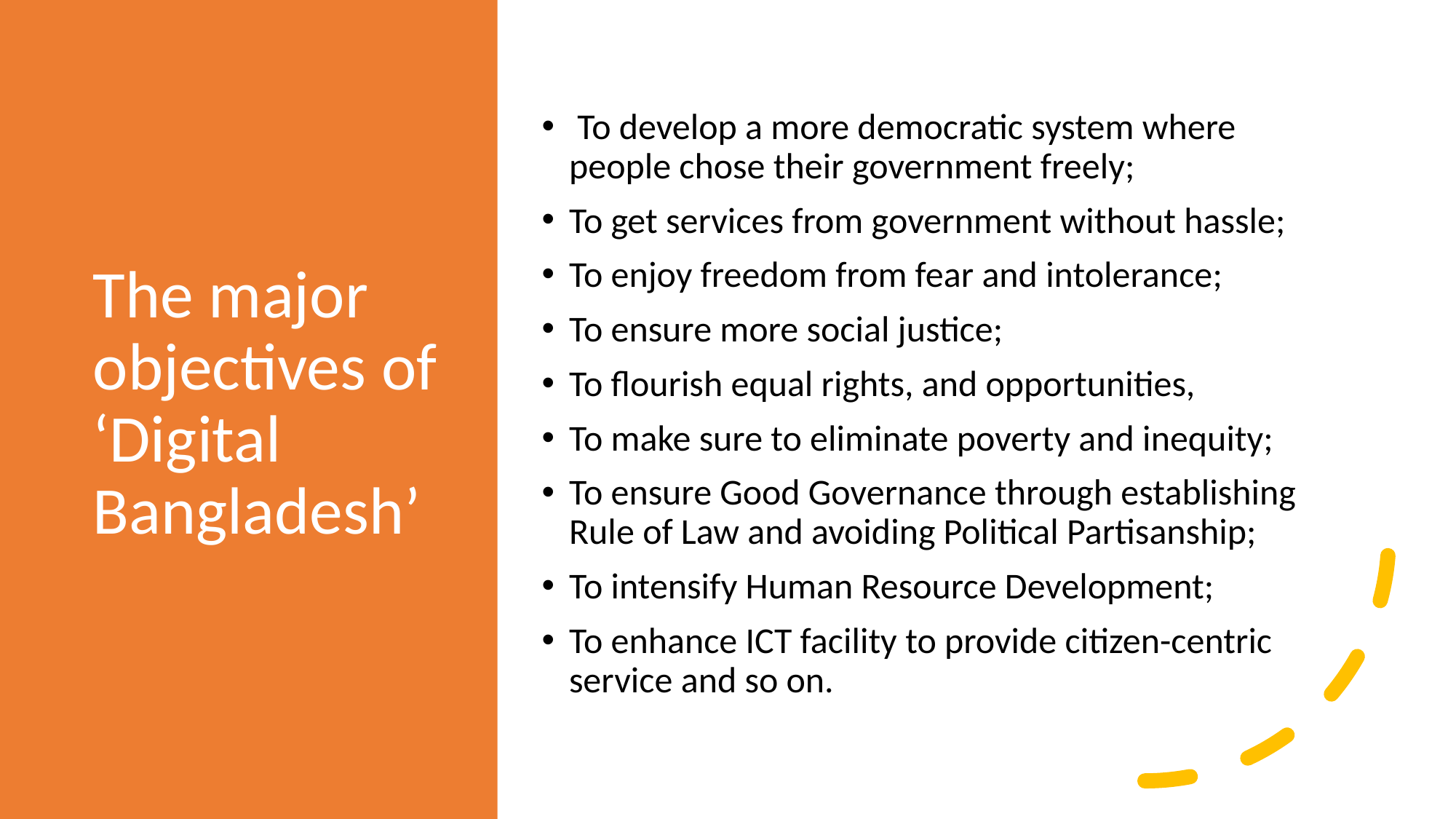

# The major objectives of ‘Digital Bangladesh’
 To develop a more democratic system where people chose their government freely;
To get services from government without hassle;
To enjoy freedom from fear and intolerance;
To ensure more social justice;
To flourish equal rights, and opportunities,
To make sure to eliminate poverty and inequity;
To ensure Good Governance through establishing Rule of Law and avoiding Political Partisanship;
To intensify Human Resource Development;
To enhance ICT facility to provide citizen-centric service and so on.